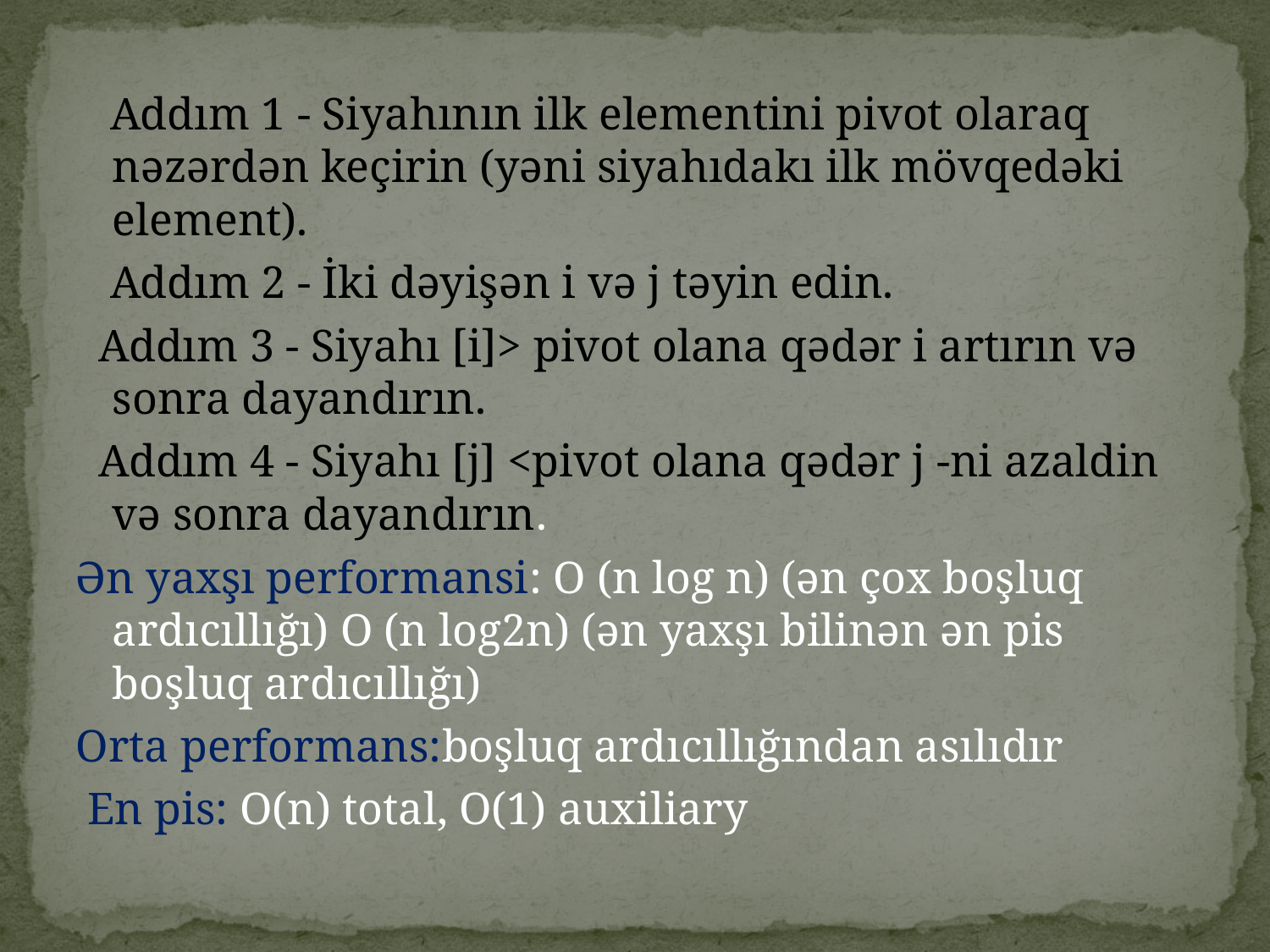

Addım 1 - Siyahının ilk elementini pivot olaraq nəzərdən keçirin (yəni siyahıdakı ilk mövqedəki element).
   Addım 2 - İki dəyişən i və j təyin edin.
  Addım 3 - Siyahı [i]> pivot olana qədər i artırın və sonra dayandırın.
  Addım 4 - Siyahı [j] <pivot olana qədər j -ni azaldin və sonra dayandırın.
Ən yaxşı performansi: O (n log n) (ən çox boşluq ardıcıllığı) O (n log2n) (ən yaxşı bilinən ən pis boşluq ardıcıllığı)
Orta performans:boşluq ardıcıllığından asılıdır
 En pis: О(n) total, O(1) auxiliary